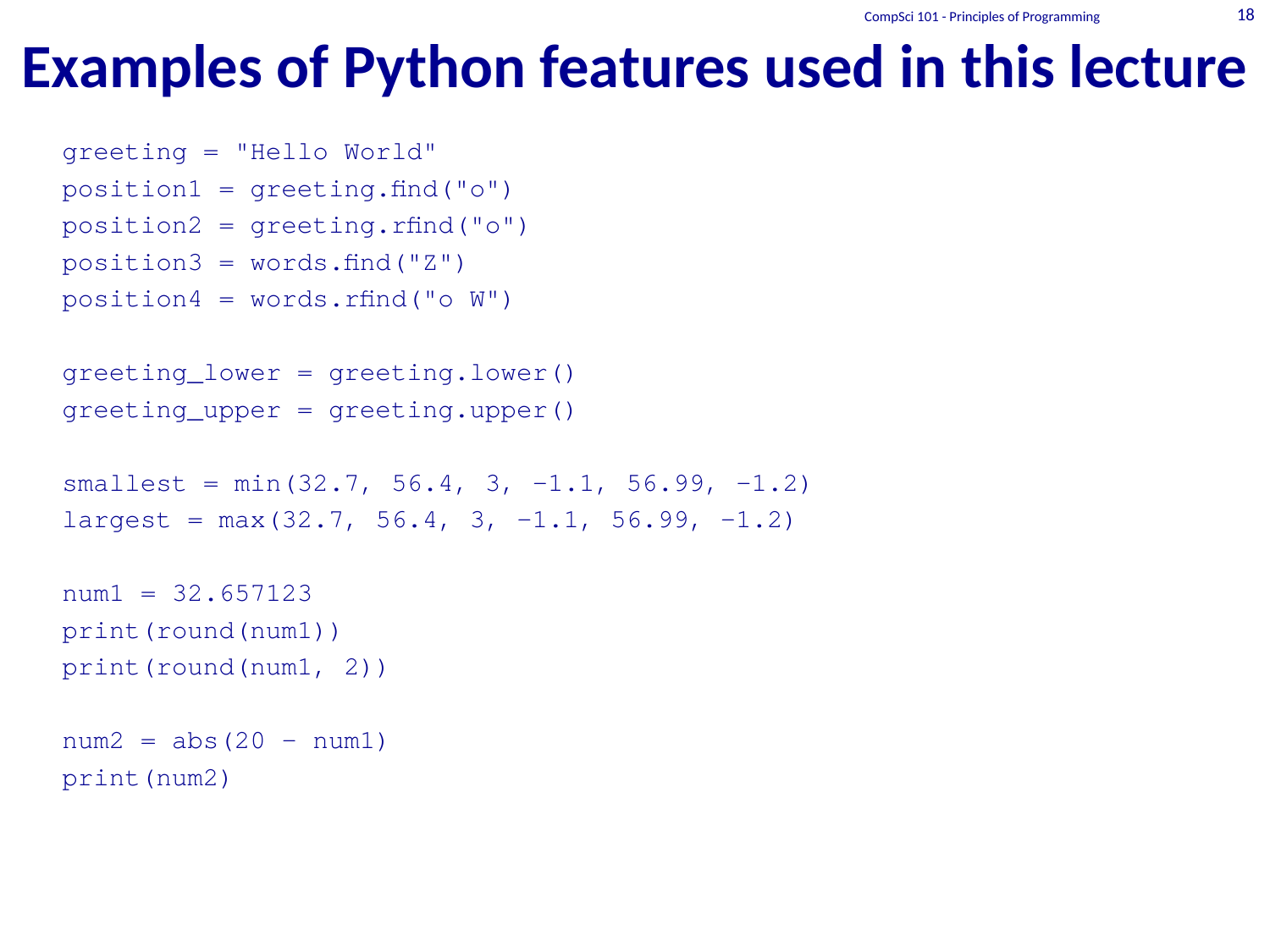

# Examples of Python features used in this lecture
CompSci 101 - Principles of Programming
18
	greeting = "Hello World"
	position1 = greeting.find("o")
	position2 = greeting.rfind("o")
	position3 = words.find("Z")
	position4 = words.rfind("o W")

	greeting_lower = greeting.lower()
	greeting_upper = greeting.upper()

	smallest = min(32.7, 56.4, 3, -1.1, 56.99, -1.2)
	largest = max(32.7, 56.4, 3, -1.1, 56.99, -1.2)

	num1 = 32.657123
	print(round(num1))
	print(round(num1, 2))

	num2 = abs(20 - num1)
	print(num2)